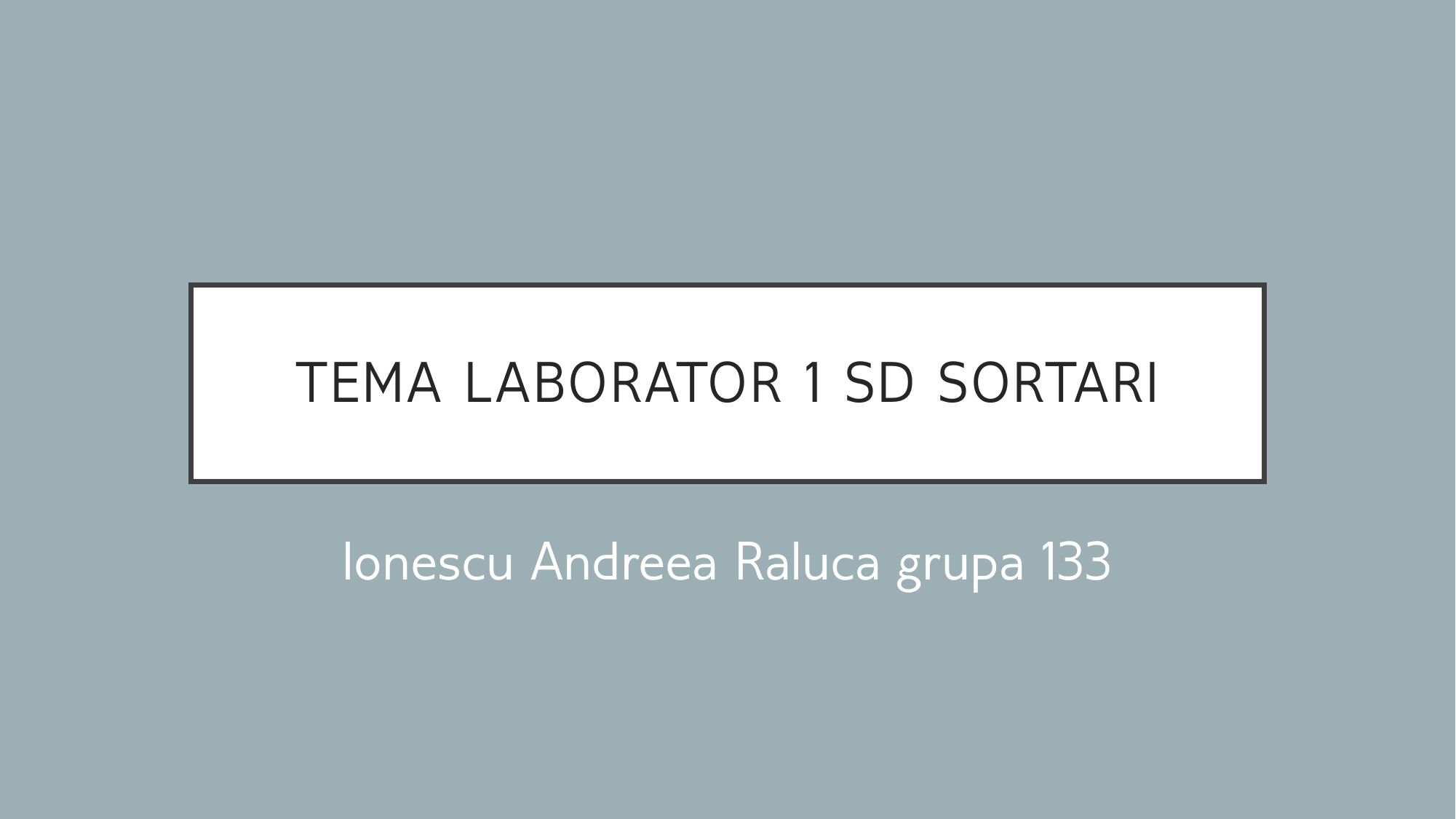

# TEMA LABORATOR 1 SD SORTARI
Ionescu Andreea Raluca grupa 133